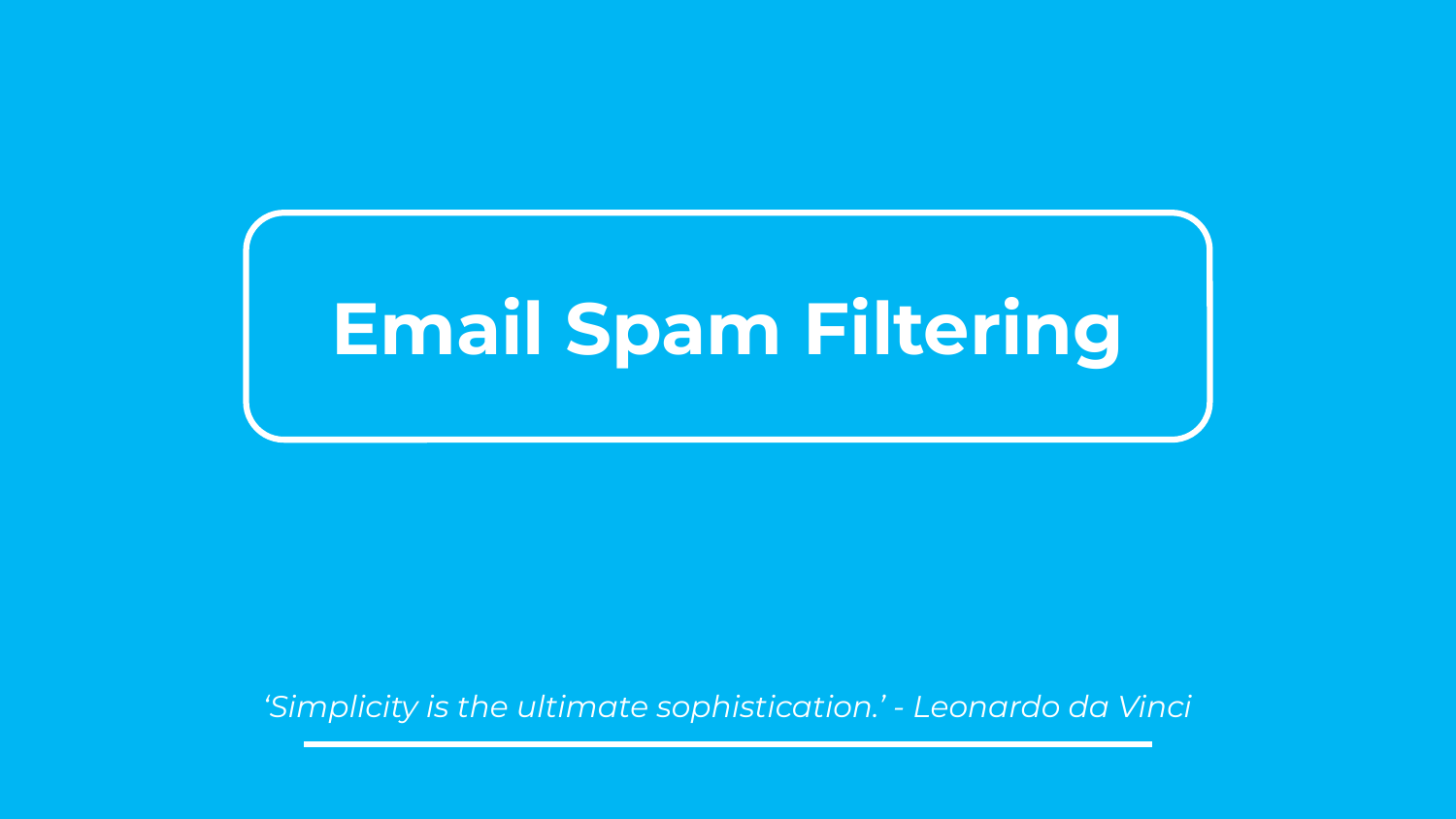

Email Spam Filtering
‘Simplicity is the ultimate sophistication.’ - Leonardo da Vinci